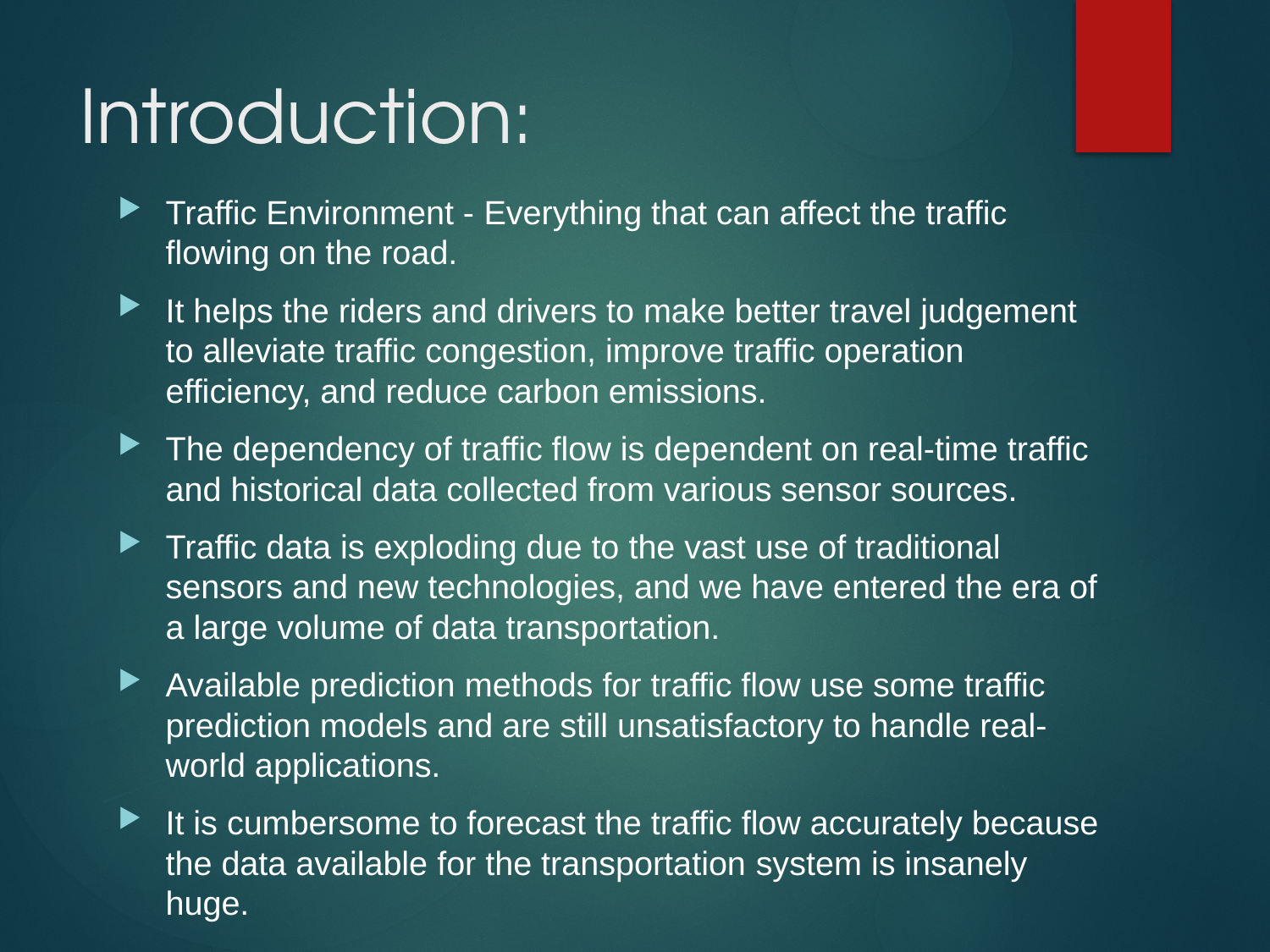

# Introduction:
Traffic Environment - Everything that can affect the traffic flowing on the road.
It helps the riders and drivers to make better travel judgement to alleviate traffic congestion, improve traffic operation efficiency, and reduce carbon emissions.
The dependency of traffic flow is dependent on real-time traffic and historical data collected from various sensor sources.
Traffic data is exploding due to the vast use of traditional sensors and new technologies, and we have entered the era of a large volume of data transportation.
Available prediction methods for traffic flow use some traffic prediction models and are still unsatisfactory to handle real-world applications.
It is cumbersome to forecast the traffic flow accurately because the data available for the transportation system is insanely huge.